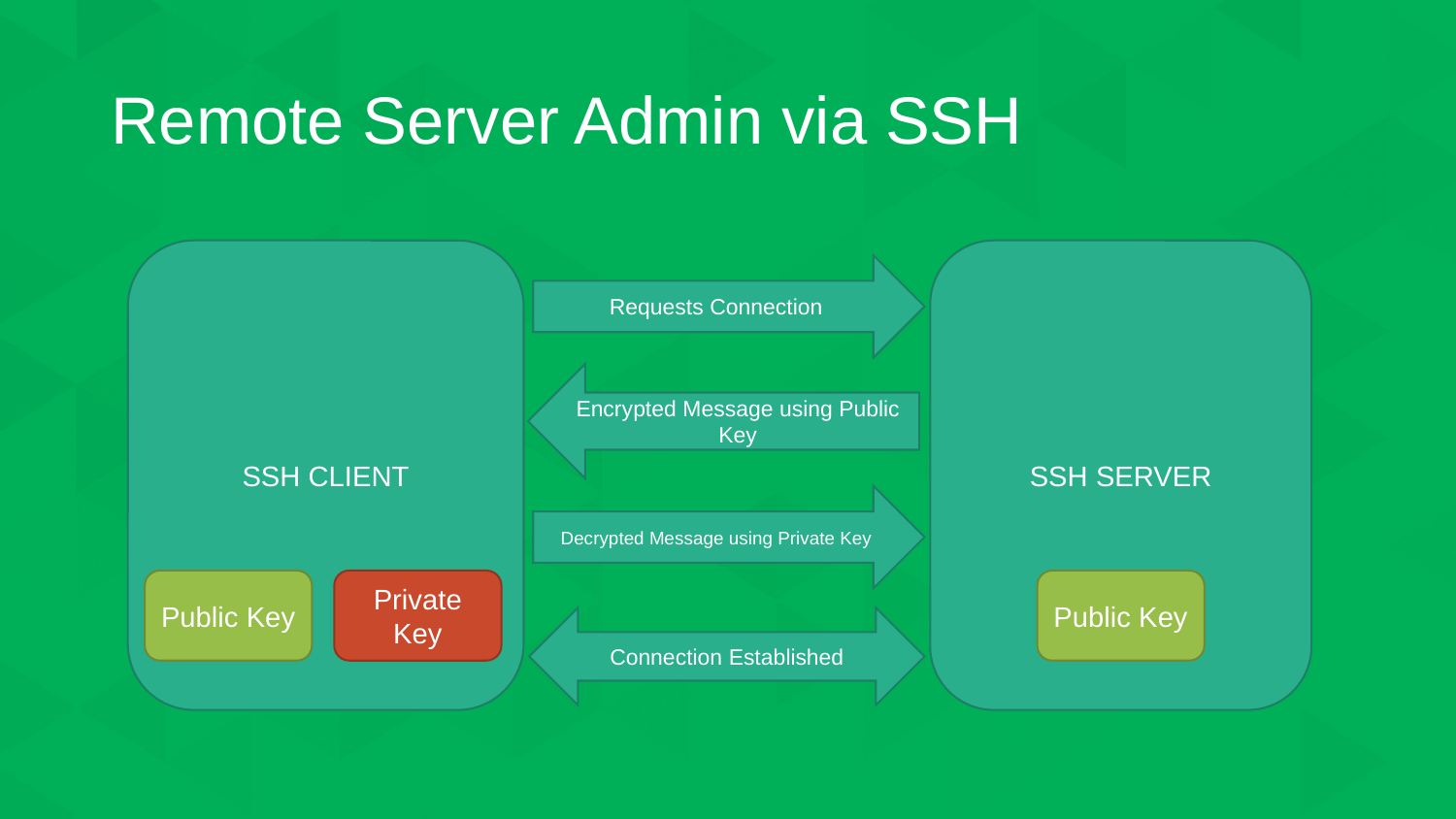

# Remote Server Admin via SSH
SSH CLIENT
SSH SERVER
Requests Connection
Encrypted Message using Public Key
Decrypted Message using Private Key
Public Key
Private Key
Public Key
Connection Established